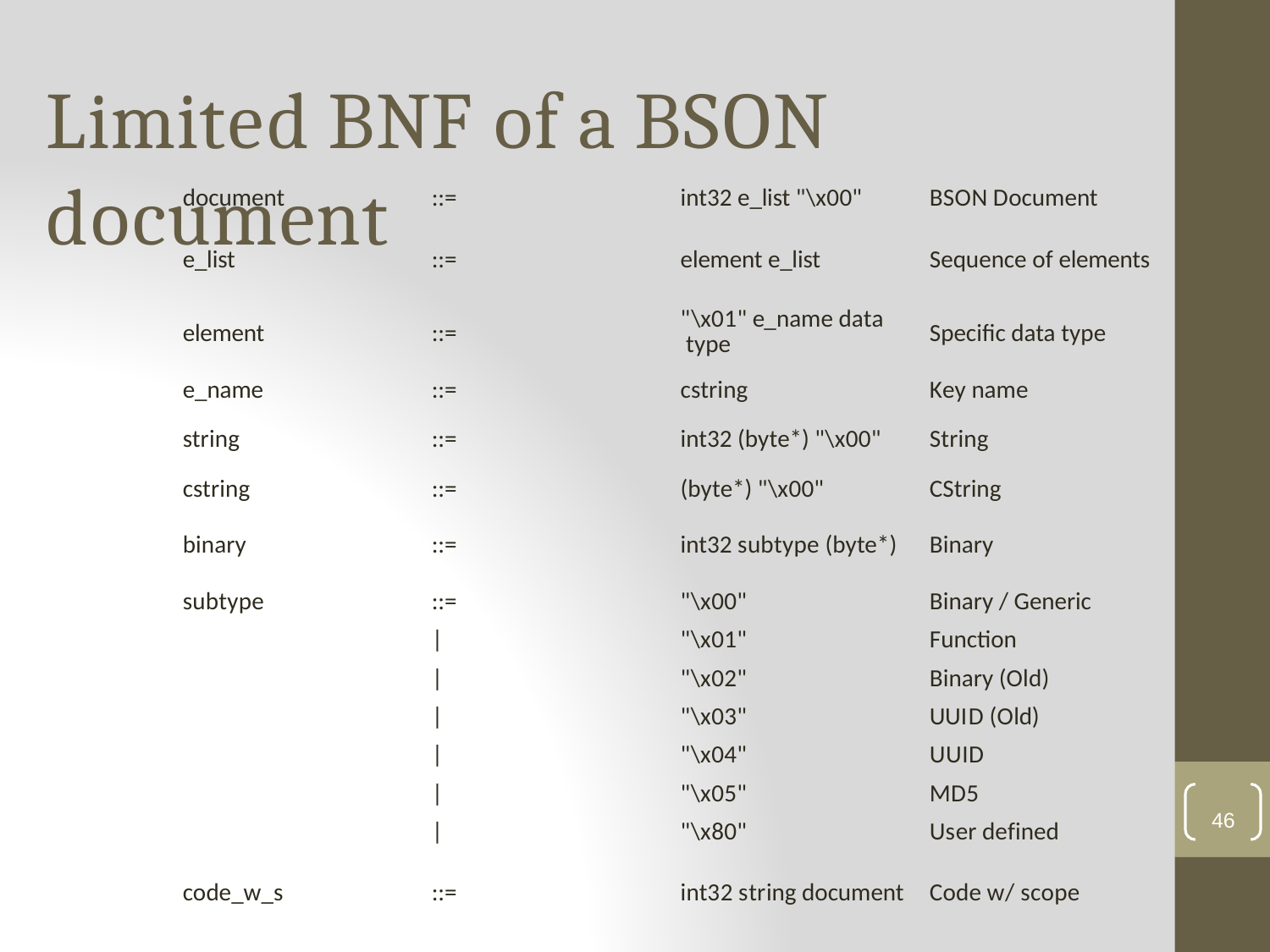

# Limited BNF of a BSON document
| document | ::= | int32 e\_list "\x00" | BSON Document |
| --- | --- | --- | --- |
| e\_list | ::= | element e\_list | Sequence of elements |
| element | ::= | "\x01" e\_name data type | Specific data type |
| e\_name | ::= | cstring | Key name |
| string | ::= | int32 (byte\*) "\x00" | String |
| cstring | ::= | (byte\*) "\x00" | CString |
| binary | ::= | int32 subtype (byte\*) | Binary |
| subtype | ::= | "\x00" | Binary / Generic |
|  | | | "\x01" | Function |
|  | | | "\x02" | Binary (Old) |
|  | | | "\x03" | UUID (Old) |
|  | | | "\x04" | UUID |
|  | | | "\x05" | MD5 |
|  | | | "\x80" | User defined |
| code\_w\_s | ::= | int32 string document | Code w/ scope |

46